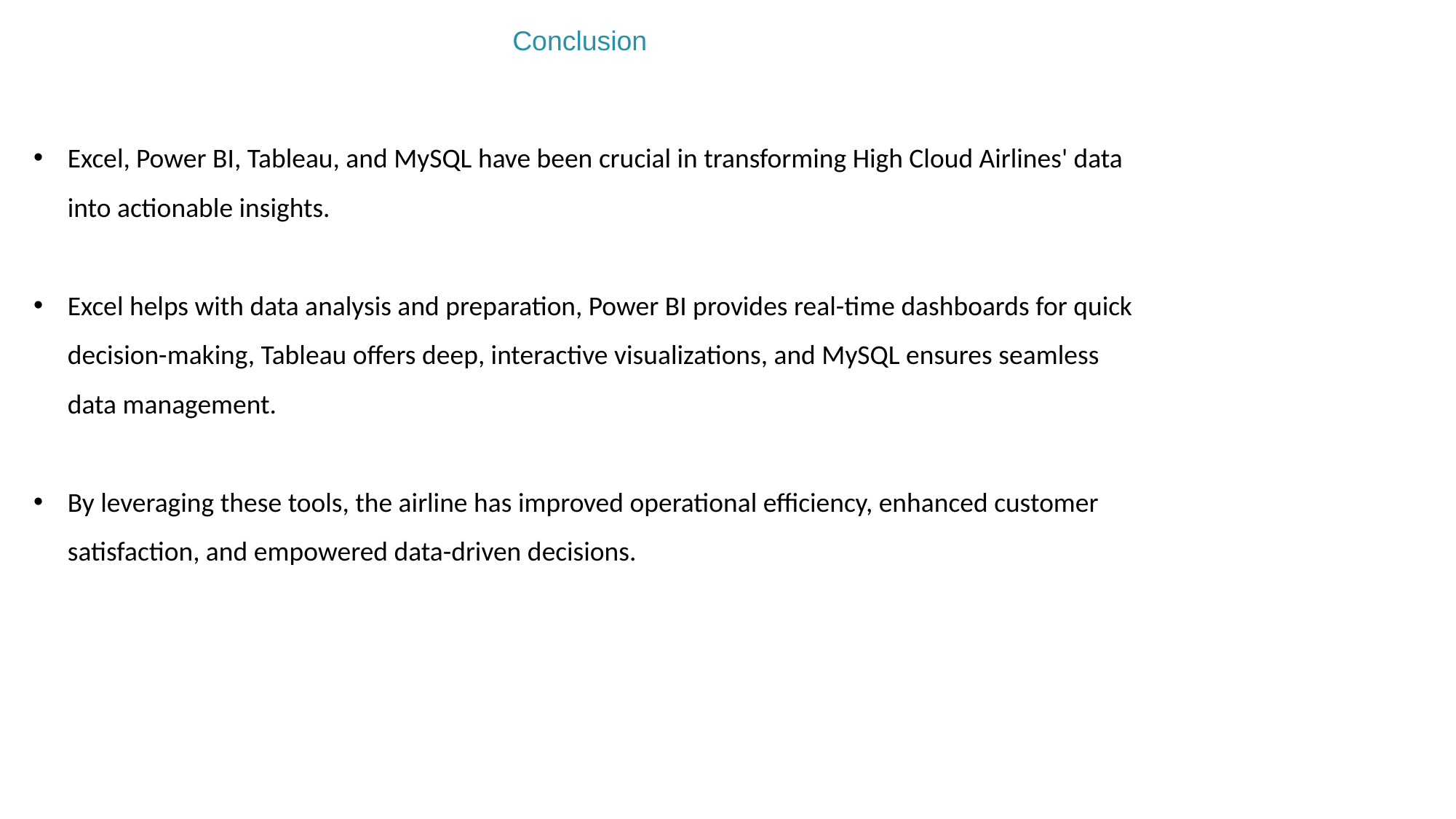

Conclusion
Excel, Power BI, Tableau, and MySQL have been crucial in transforming High Cloud Airlines' data into actionable insights.

Excel helps with data analysis and preparation, Power BI provides real-time dashboards for quick decision-making, Tableau offers deep, interactive visualizations, and MySQL ensures seamless data management.

By leveraging these tools, the airline has improved operational efficiency, enhanced customer satisfaction, and empowered data-driven decisions.